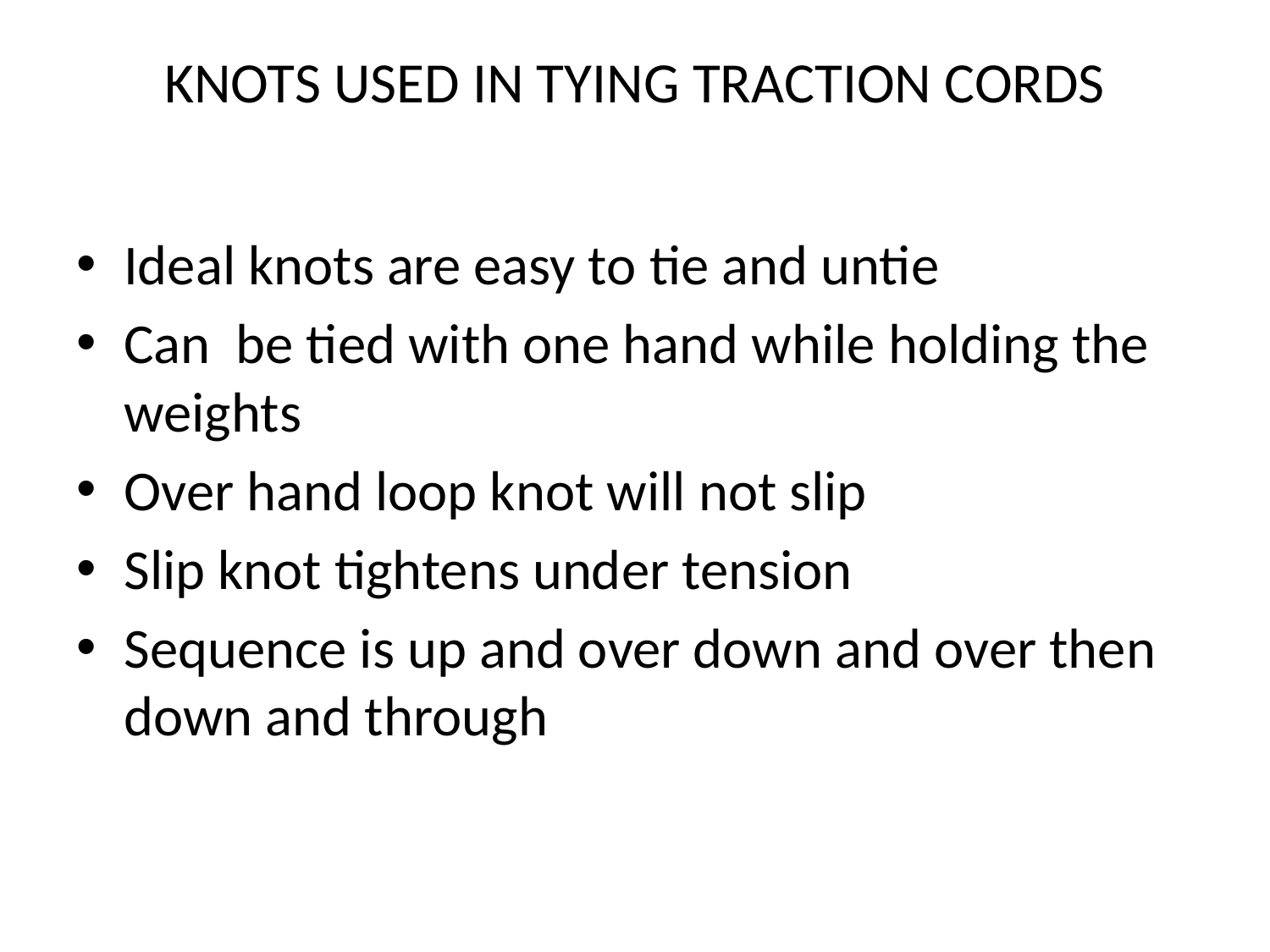

# KNOTS USED IN TYING TRACTION CORDS
Ideal knots are easy to tie and untie
Can  be tied with one hand while holding the weights
Over hand loop knot will not slip
Slip knot tightens under tension
Sequence is up and over down and over then down and through